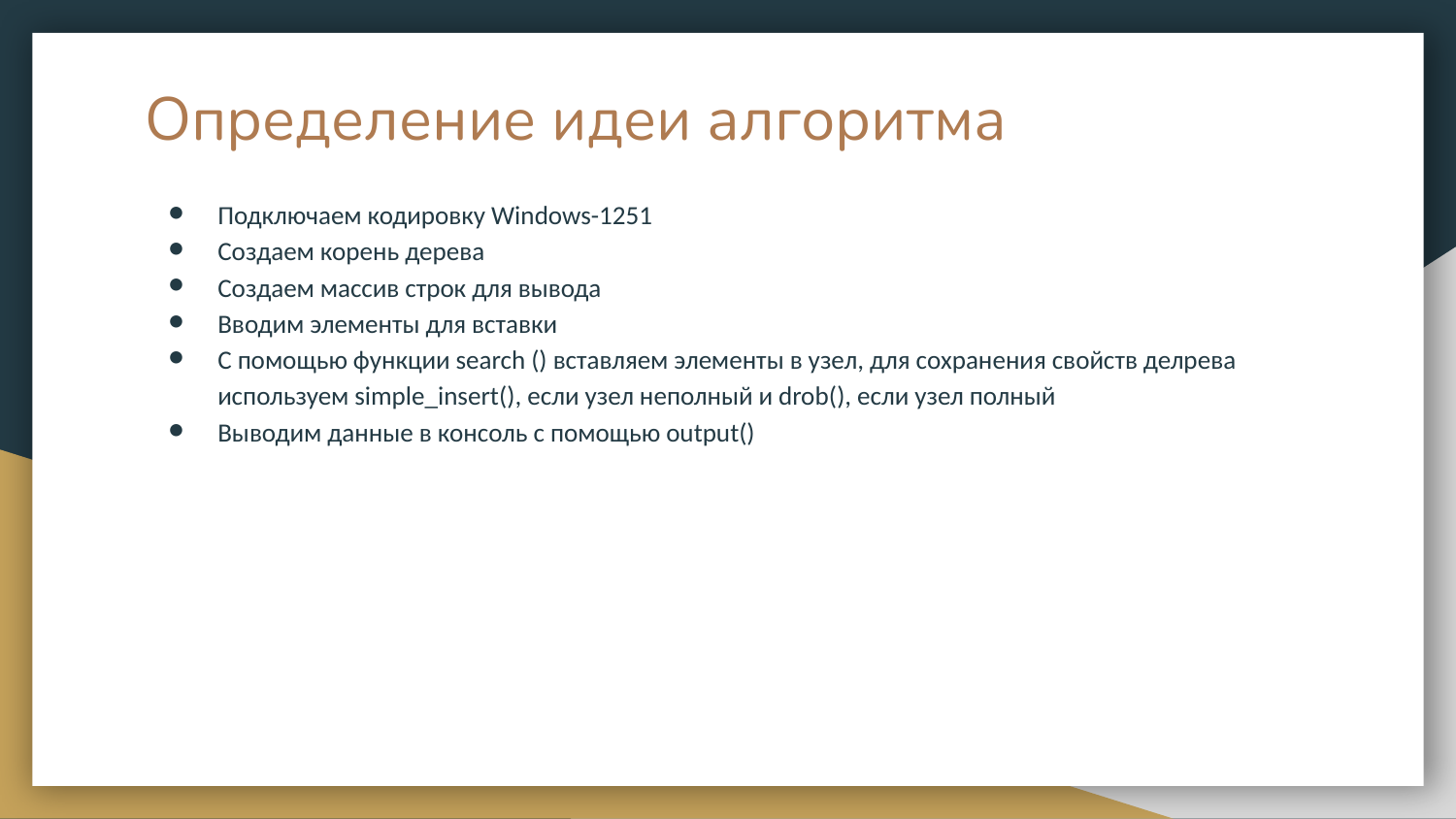

# Определение идеи алгоритма
Подключаем кодировку Windows-1251
Создаем корень дерева
Создаем массив строк для вывода
Вводим элементы для вставки
С помощью функции search () вставляем элементы в узел, для сохранения свойств делрева используем simple_insert(), если узел неполный и drob(), если узел полный
Выводим данные в консоль с помощью output()